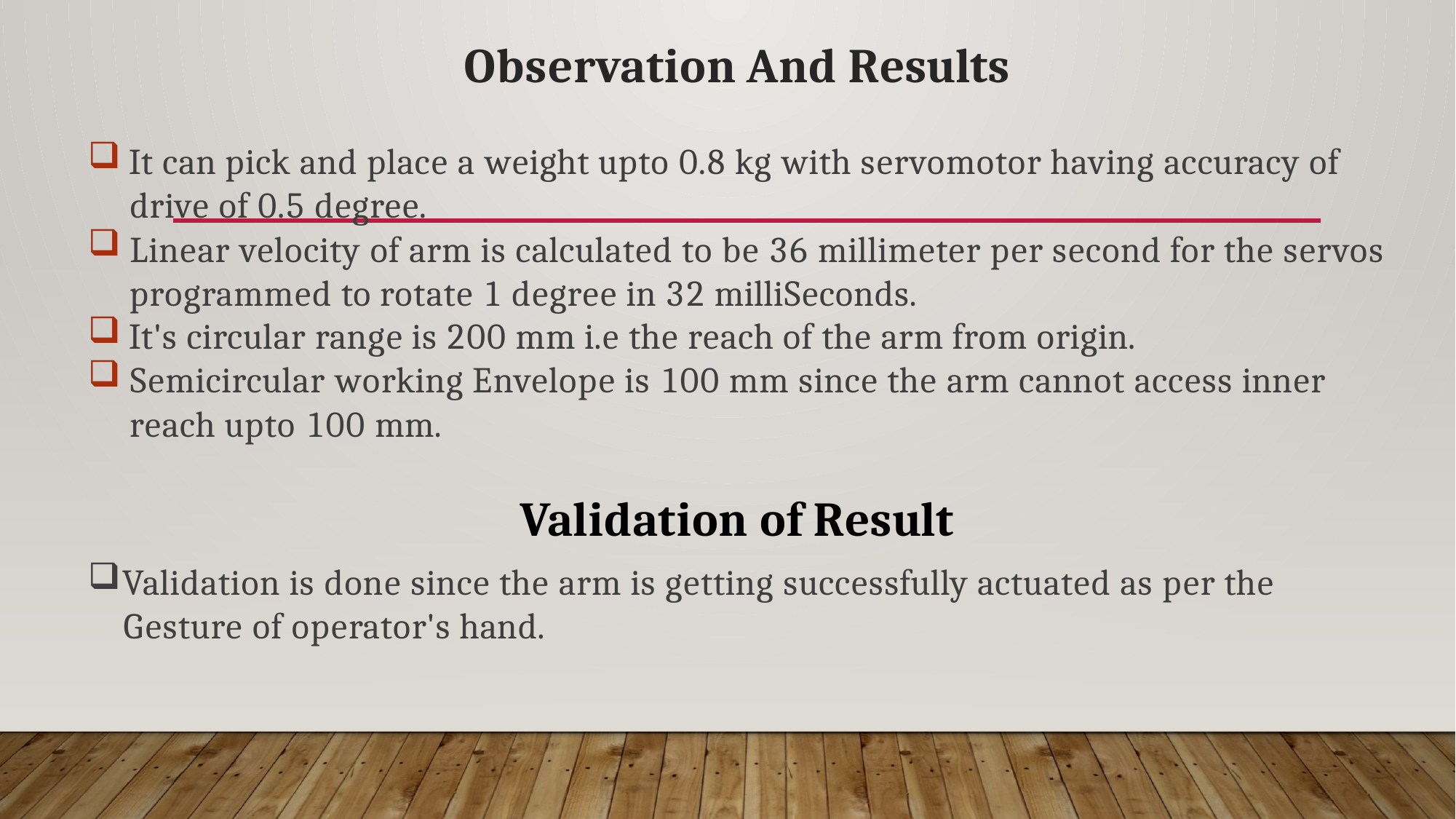

# Observation And Results

It can pick and place a weight upto 0.8 kg with servomotor having accuracy of drive of 0.5 degree.
Linear velocity of arm is calculated to be 36 millimeter per second for the servos programmed to rotate 1 degree in 32 milliSeconds.
It's circular range is 200 mm i.e the reach of the arm from origin.
Semicircular working Envelope is 100 mm since the arm cannot access inner reach upto 100 mm.

Validation of Result
Validation is done since the arm is getting successfully actuated as per the Gesture of operator's hand.